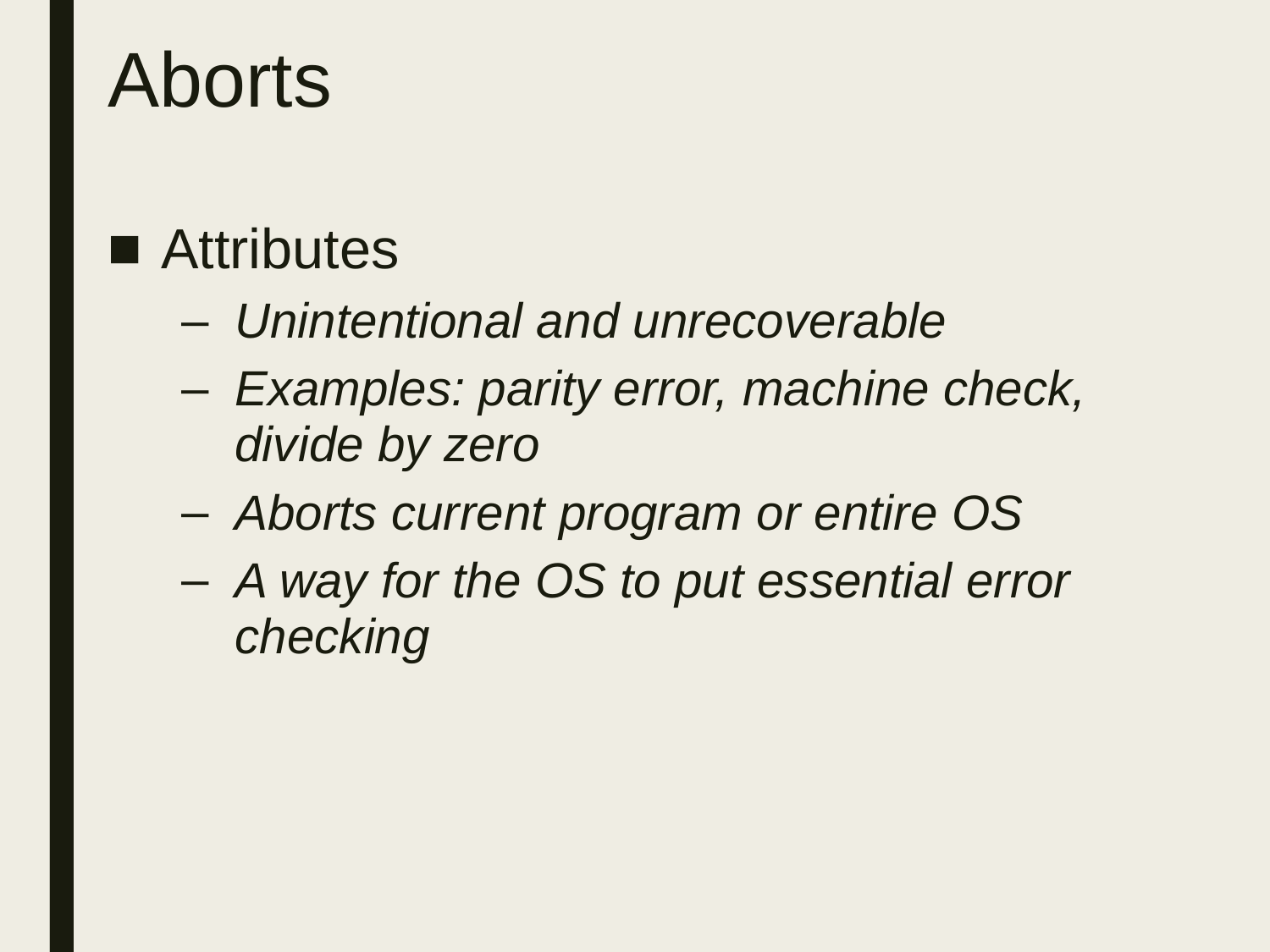

# Aborts
Attributes
Unintentional and unrecoverable
Examples: parity error, machine check, divide by zero
Aborts current program or entire OS
A way for the OS to put essential error checking